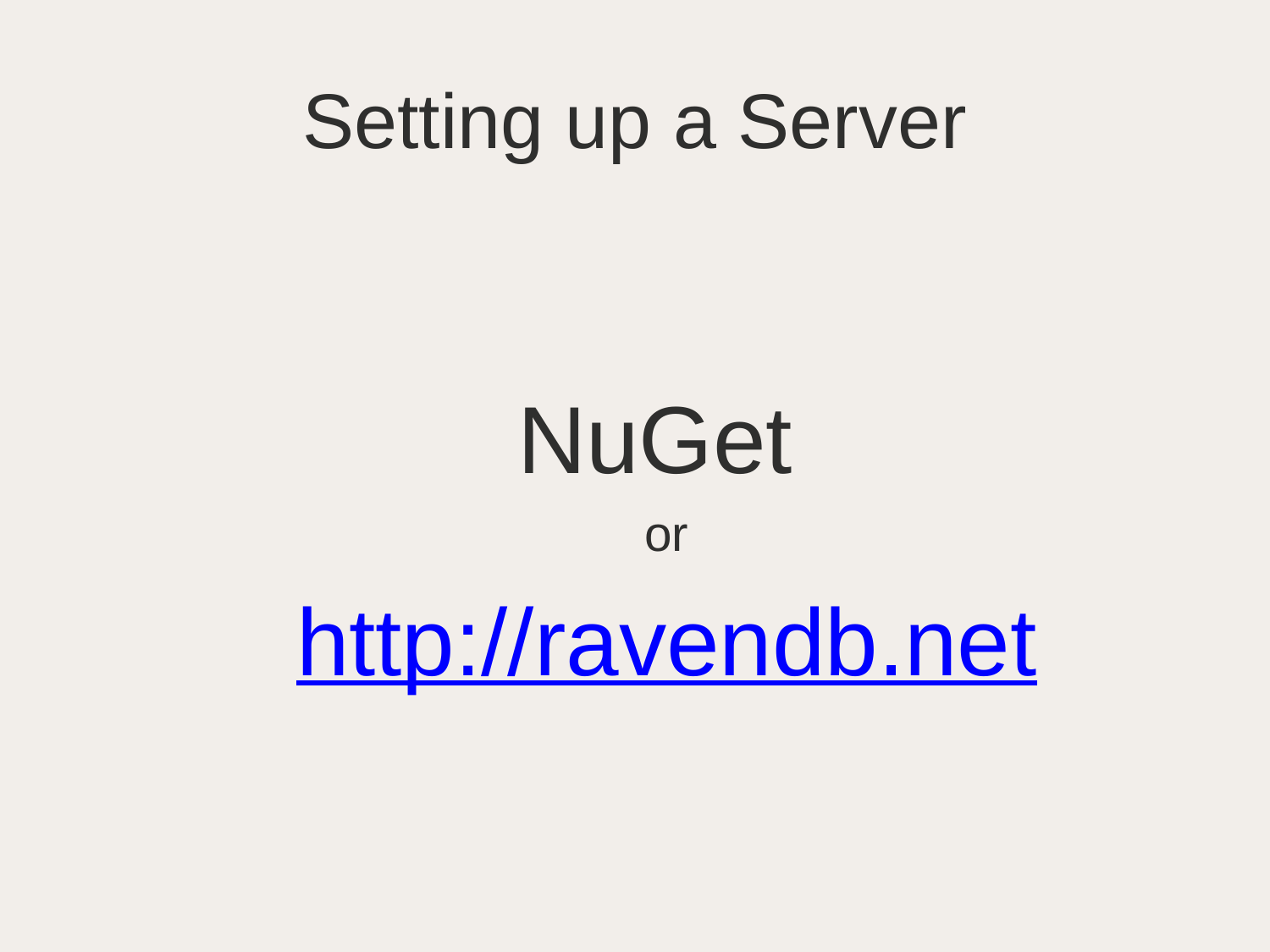

# Setting up a Server
NuGet
or
http://ravendb.net